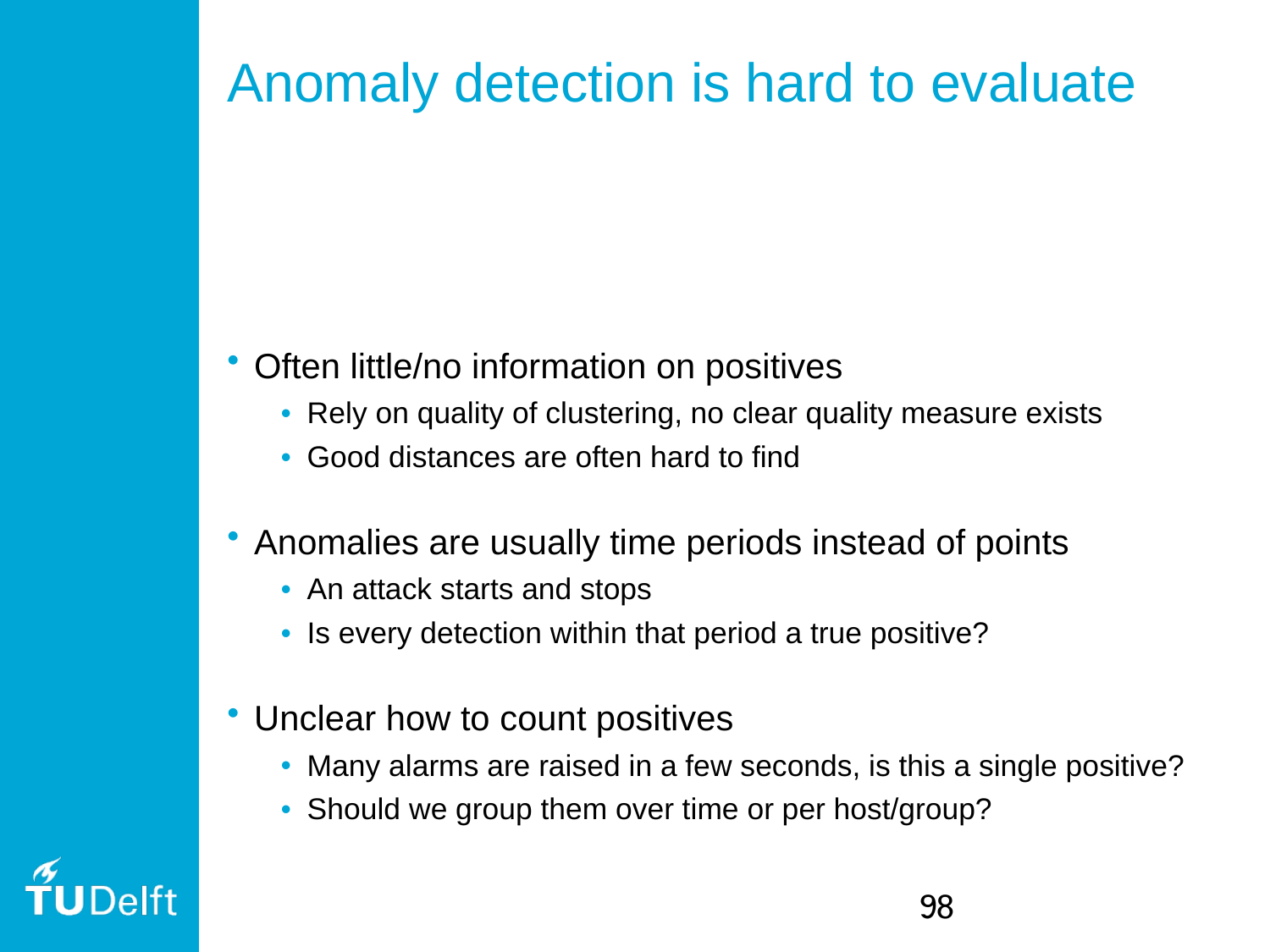

# Anomaly detection is hard to evaluate
Often little/no information on positives
Rely on quality of clustering, no clear quality measure exists
Good distances are often hard to find

Anomalies are usually time periods instead of points
An attack starts and stops
Is every detection within that period a true positive?

Unclear how to count positives
Many alarms are raised in a few seconds, is this a single positive?
Should we group them over time or per host/group?
98